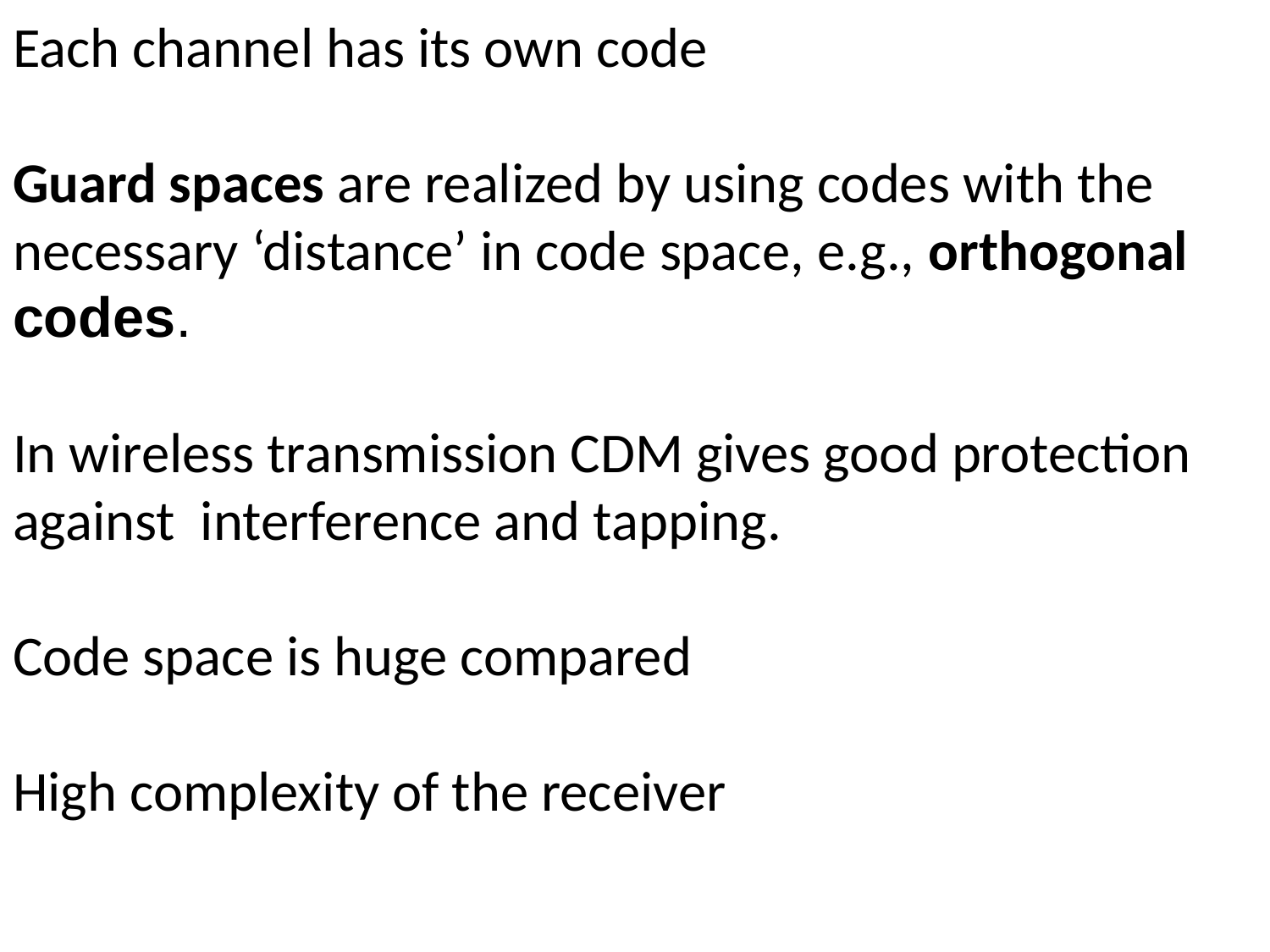

Each channel has its own code

Guard spaces are realized by using codes with the necessary ‘distance’ in code space, e.g., orthogonal
codes.

In wireless transmission CDM gives good protection against  interference and tapping.

Code space is huge compared

High complexity of the receiver